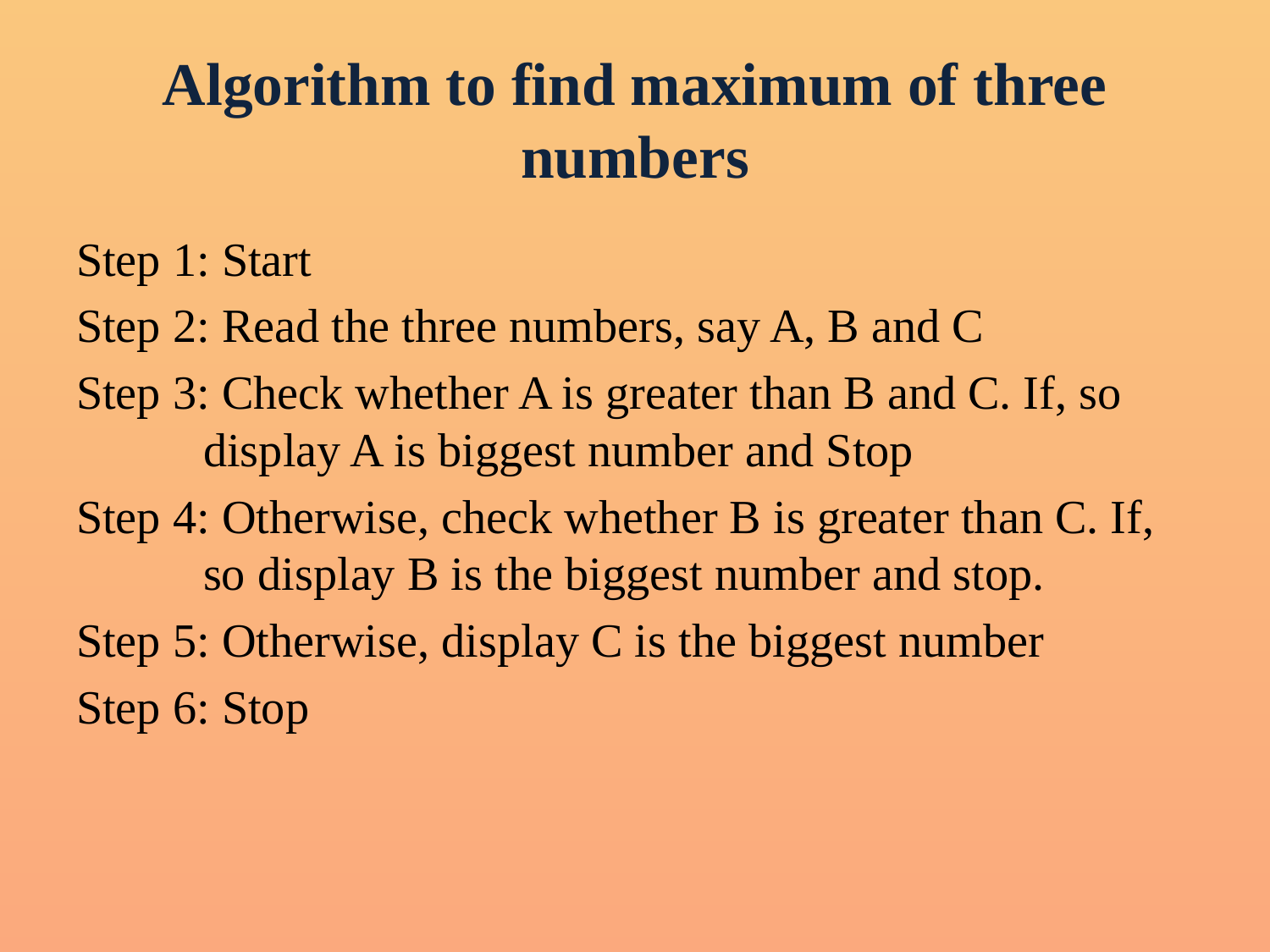

# Algorithm to find maximum of three numbers
Step 1: Start
Step 2: Read the three numbers, say A, B and C
Step 3: Check whether A is greater than B and C. If, so 	display A is biggest number and Stop
Step 4: Otherwise, check whether B is greater than C. If, 	so display B is the biggest number and stop.
Step 5: Otherwise, display C is the biggest number
Step 6: Stop